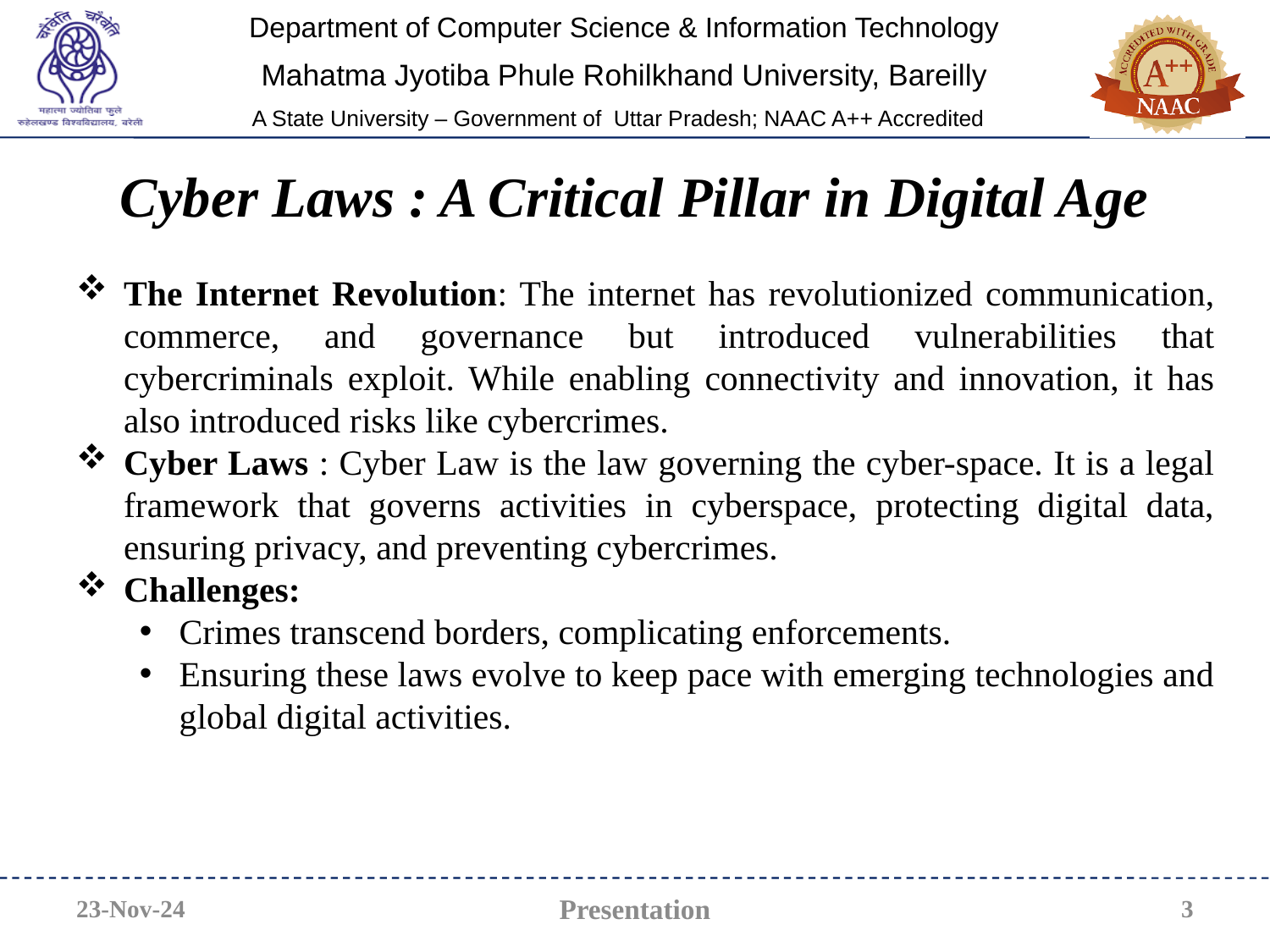

# Cyber Laws : A Critical Pillar in Digital Age
The Internet Revolution: The internet has revolutionized communication, commerce, and governance but introduced vulnerabilities that cybercriminals exploit. While enabling connectivity and innovation, it has also introduced risks like cybercrimes.
Cyber Laws : Cyber Law is the law governing the cyber-space. It is a legal framework that governs activities in cyberspace, protecting digital data, ensuring privacy, and preventing cybercrimes.
Challenges:
Crimes transcend borders, complicating enforcements.
Ensuring these laws evolve to keep pace with emerging technologies and global digital activities.
23-Nov-24
Presentation
3